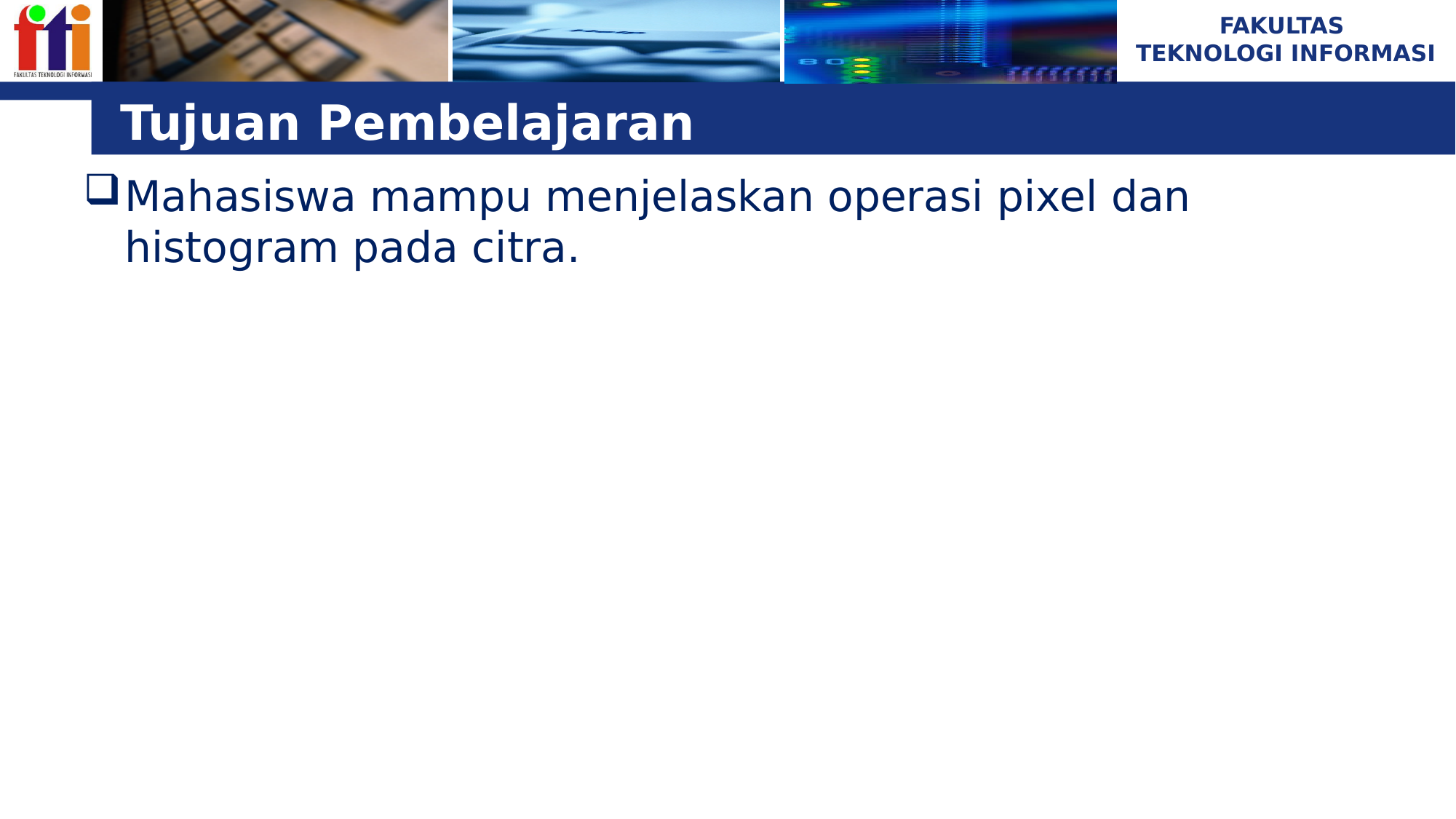

# Tujuan Pembelajaran
Mahasiswa mampu menjelaskan operasi pixel dan histogram pada citra.